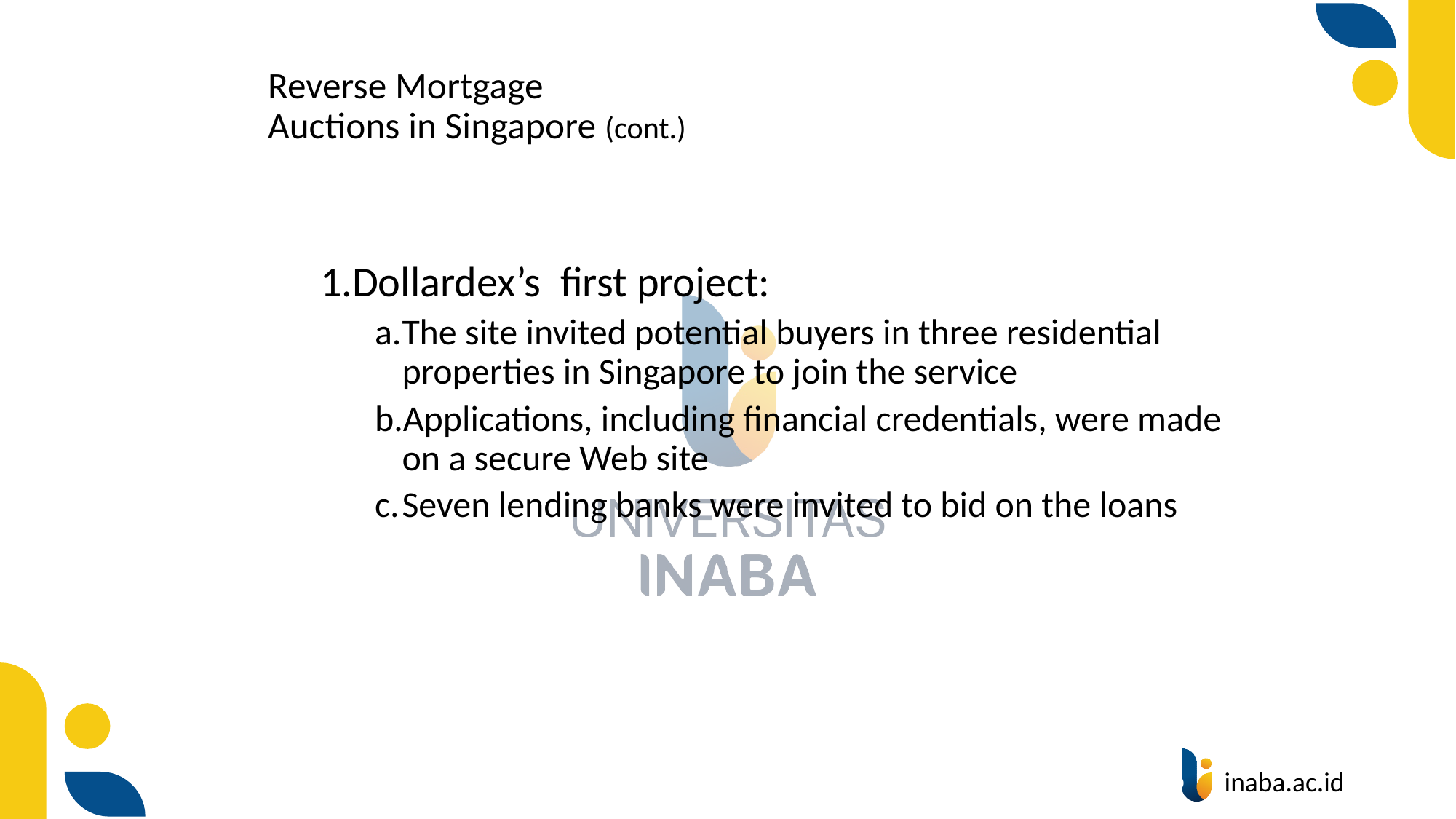

# Reverse Mortgage Auctions in Singapore (cont.)
Dollardex’s  first project:
The site invited potential buyers in three residential properties in Singapore to join the service
Applications, including financial credentials, were made on a secure Web site
Seven lending banks were invited to bid on the loans
57
© Prentice Hall 2020